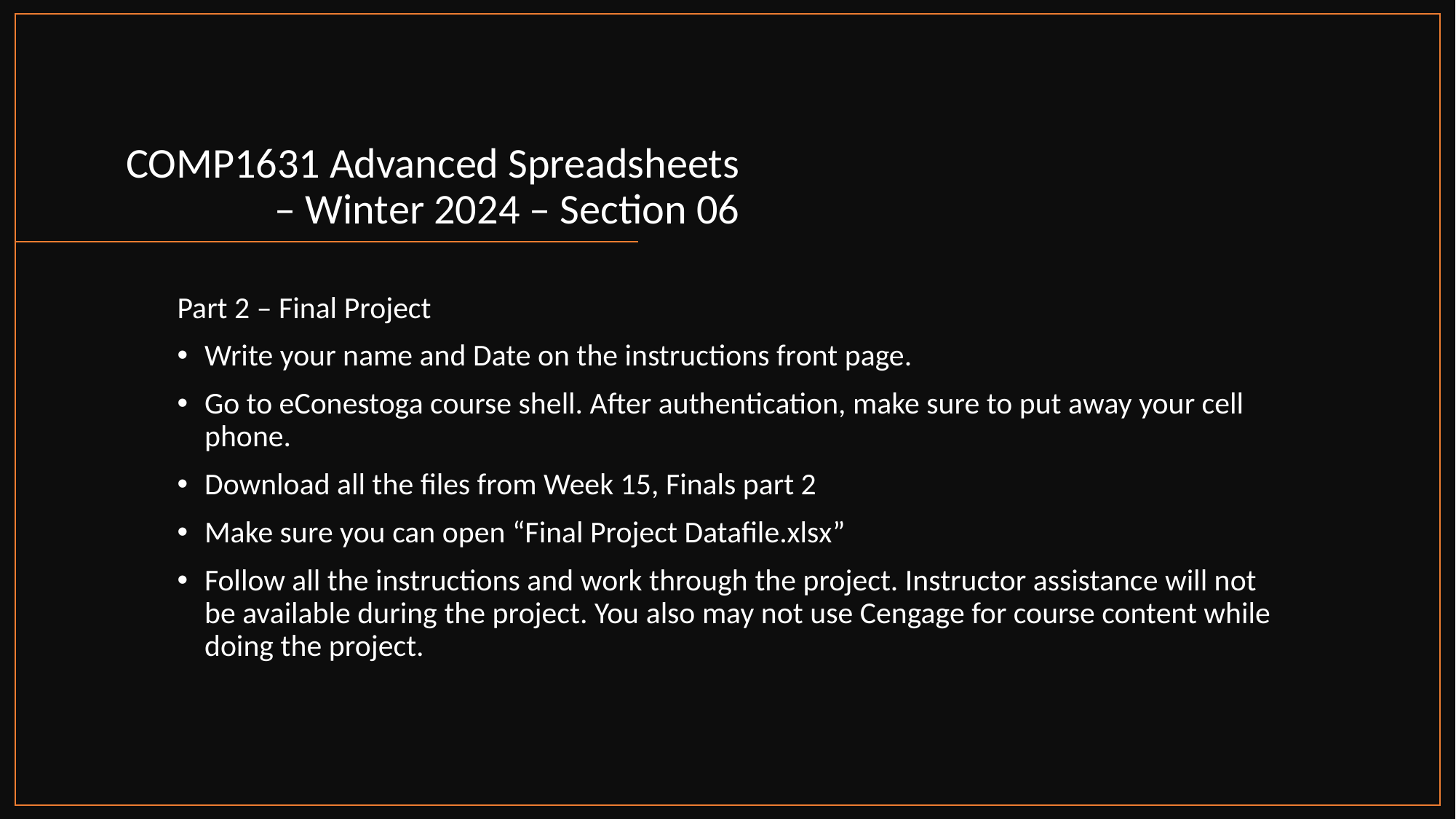

# COMP1631 Advanced Spreadsheets – Winter 2024 – Section 06
Part 2 – Final Project
Write your name and Date on the instructions front page.
Go to eConestoga course shell. After authentication, make sure to put away your cell phone.
Download all the files from Week 15, Finals part 2
Make sure you can open “Final Project Datafile.xlsx”
Follow all the instructions and work through the project. Instructor assistance will not be available during the project. You also may not use Cengage for course content while doing the project.